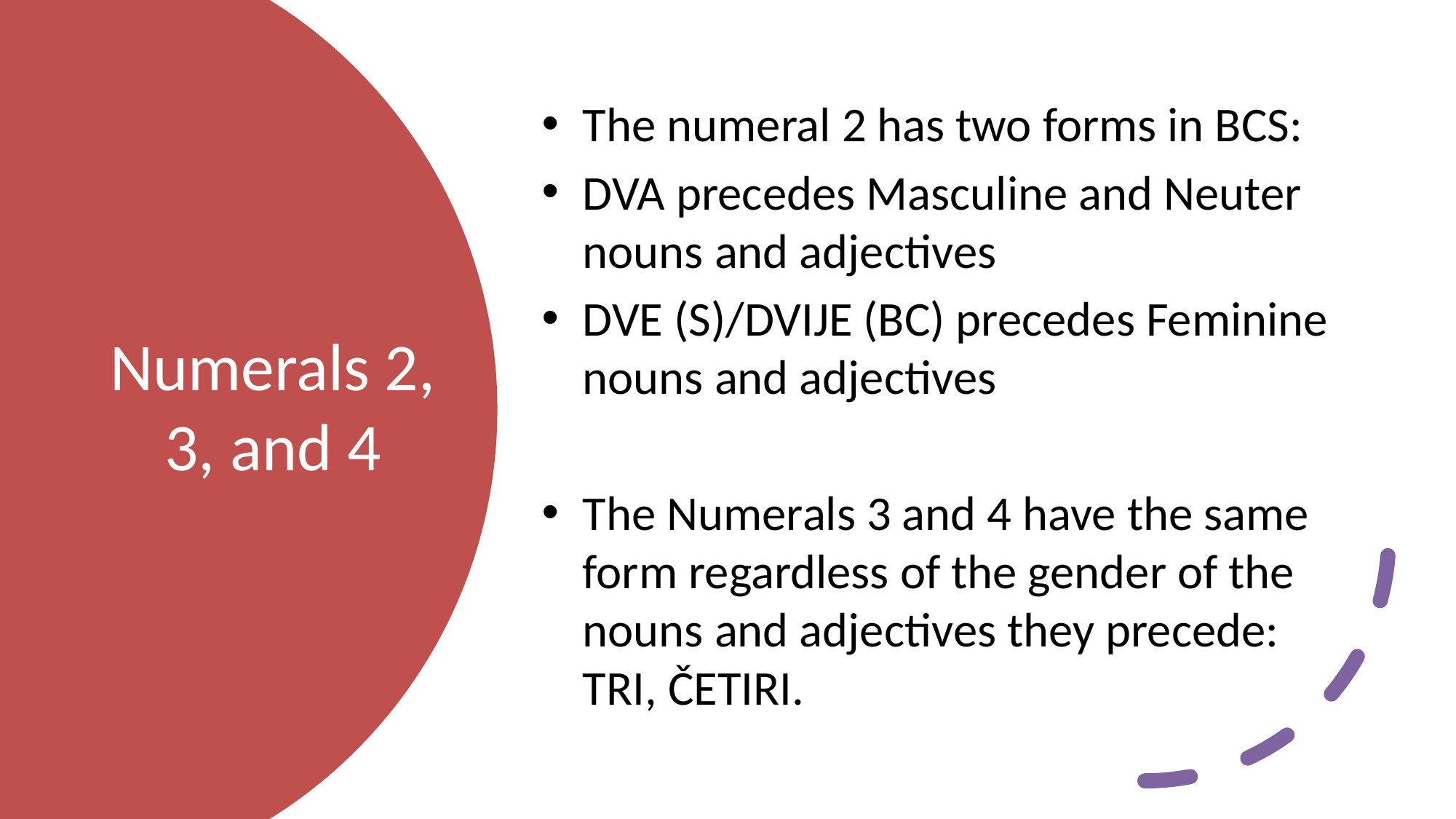

The numeral 2 has two forms in BCS:
DVA precedes Masculine and Neuter nouns and adjectives
DVE (S)/DVIJE (BC) precedes Feminine nouns and adjectives

The Numerals 3 and 4 have the same form regardless of the gender of the nouns and adjectives they precede: TRI, ČETIRI.
# Numerals 2, 3, and 4